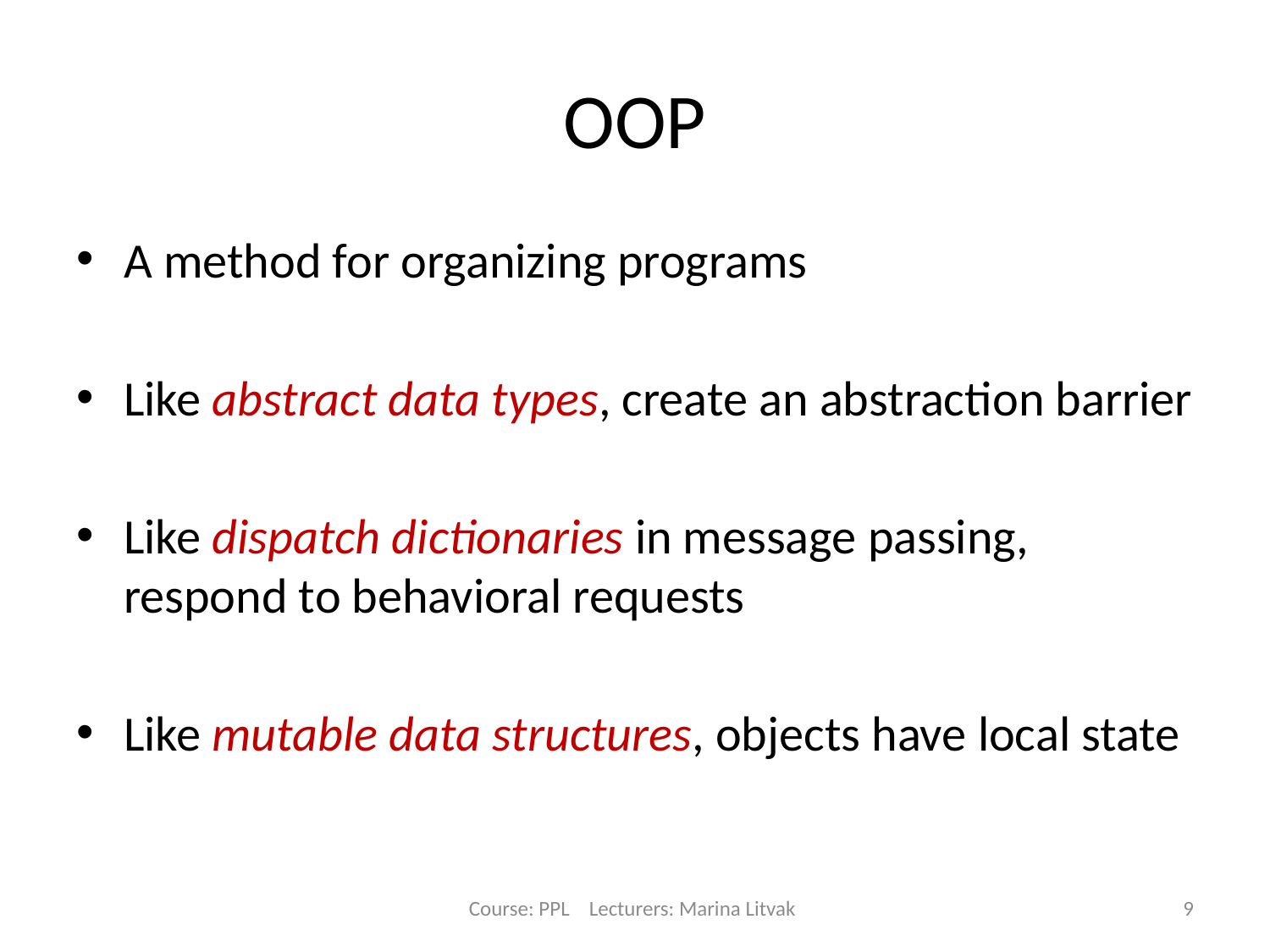

# OOP
A method for organizing programs

Like abstract data types, create an abstraction barrier

Like dispatch dictionaries in message passing, respond to behavioral requests

Like mutable data structures, objects have local state

Course: PPL    Lecturers: Marina Litvak
9